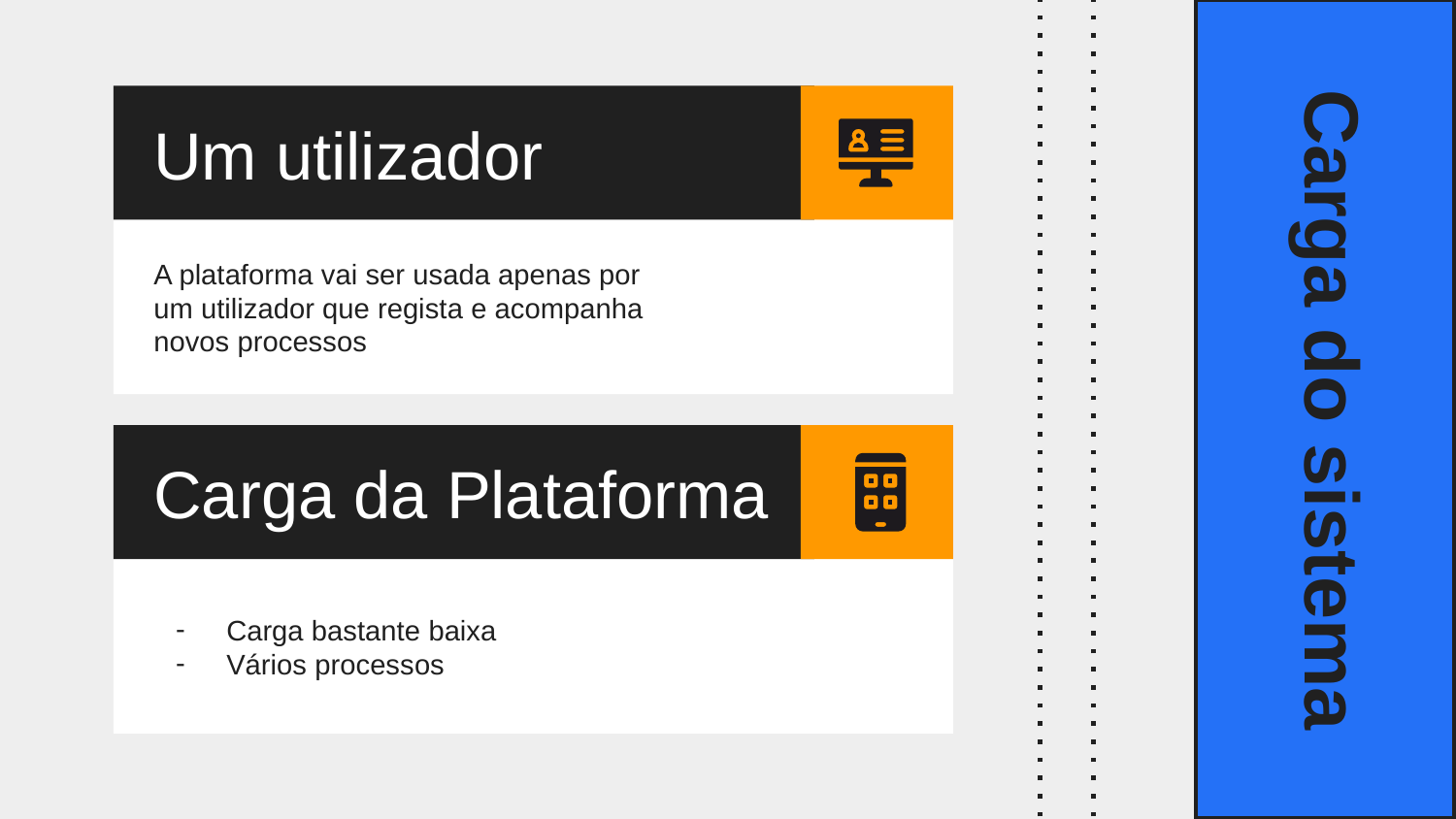

Um utilizador

A plataforma vai ser usada apenas por um utilizador que regista e acompanha novos processos
# Carga do sistema
Carga da Plataforma

Carga bastante baixa
Vários processos